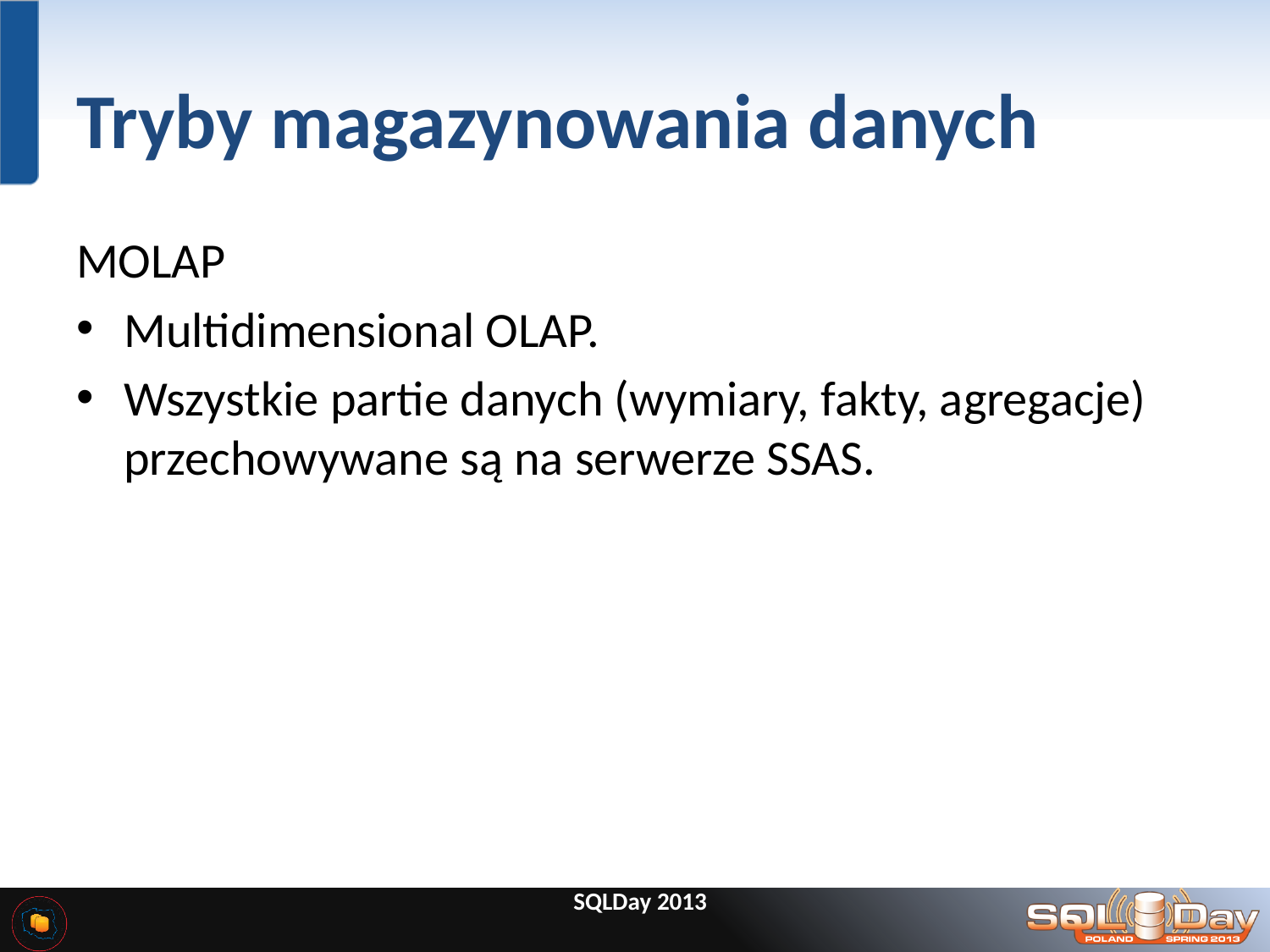

# Tryby magazynowania danych
MOLAP
Multidimensional OLAP.
Wszystkie partie danych (wymiary, fakty, agregacje) przechowywane są na serwerze SSAS.

SQLDay 2013